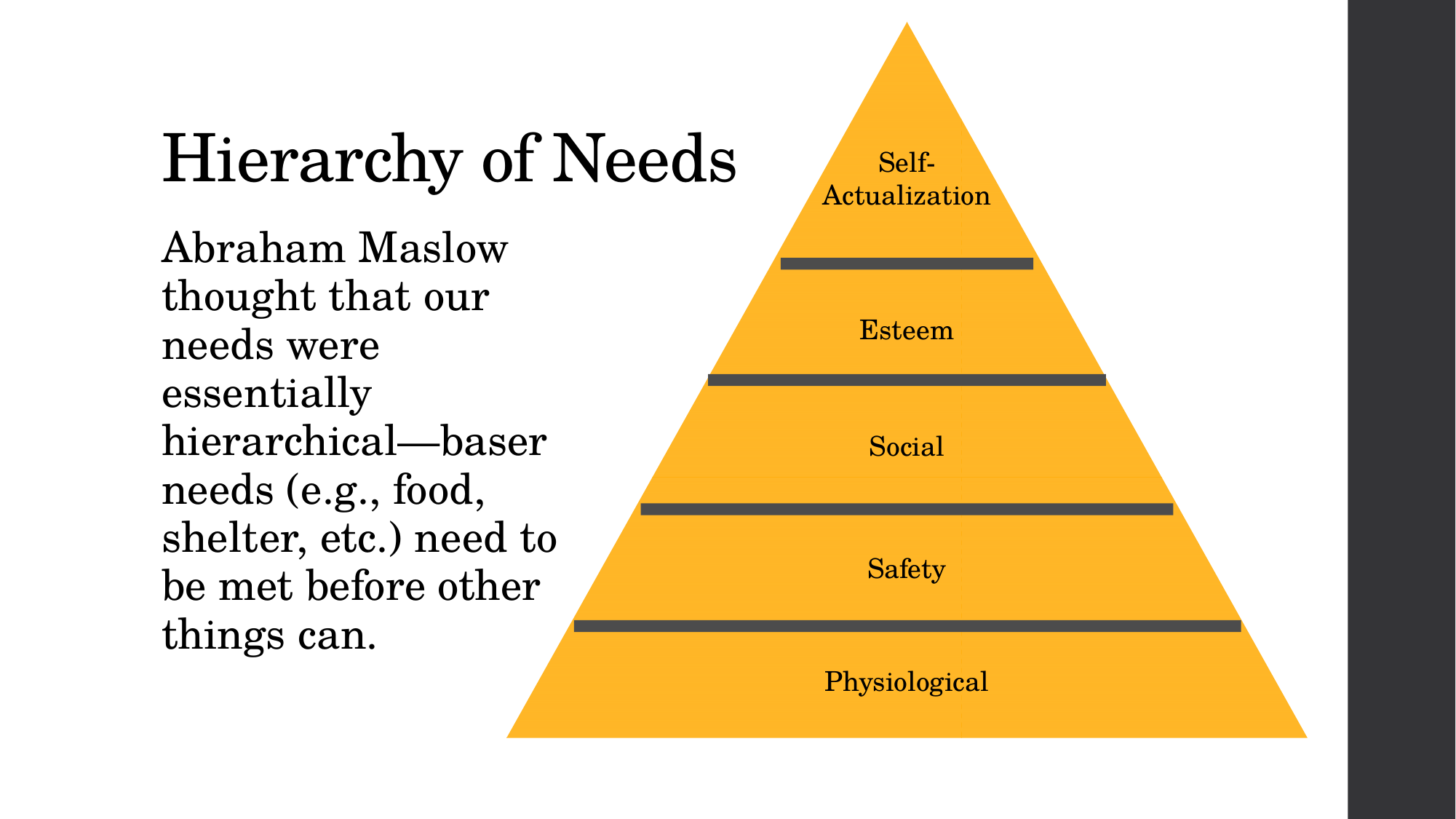

Self-
Actualization

Esteem

Social

Safety

Physiological
# Hierarchy of Needs
Abraham Maslow thought that our needs were essentially hierarchical—baser needs (e.g., food, shelter, etc.) need to be met before other things can.